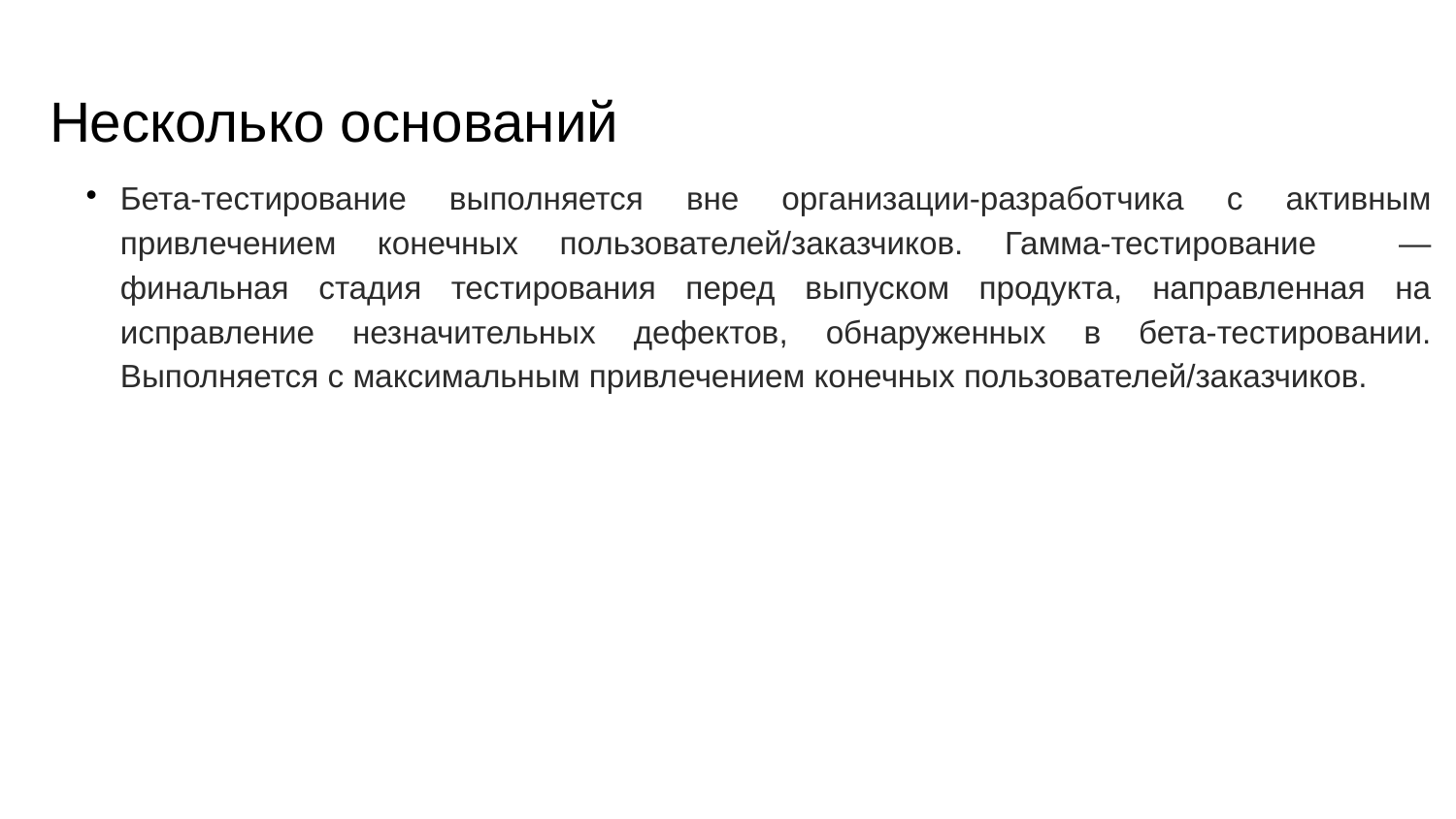

Несколько оснований
Бета-тестирование выполняется вне организации-разработчика с активным привлечением конечных пользователей/заказчиков. Гамма-тестирование  — финальная стадия тестирования перед выпуском продукта, направленная на исправление незначительных дефектов, обнаруженных в бета-тестировании. Выполняется с максимальным привлечением конечных пользователей/заказчиков.